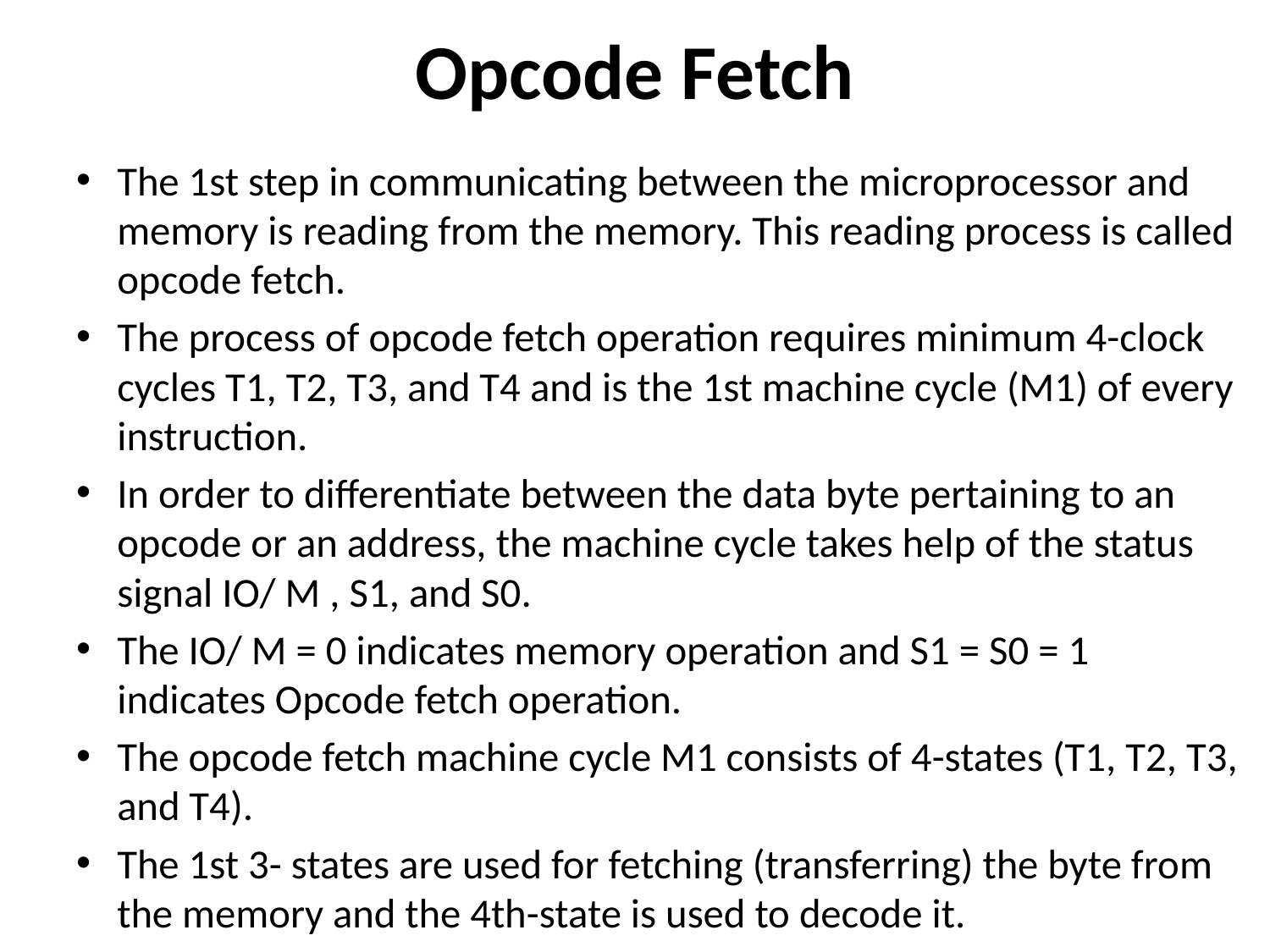

# Opcode Fetch
The 1st step in communicating between the microprocessor and memory is reading from the memory. This reading process is called opcode fetch.
The process of opcode fetch operation requires minimum 4-clock cycles T1, T2, T3, and T4 and is the 1st machine cycle (M1) of every instruction.
In order to differentiate between the data byte pertaining to an opcode or an address, the machine cycle takes help of the status signal IO/ M , S1, and S0.
The IO/ M = 0 indicates memory operation and S1 = S0 = 1 indicates Opcode fetch operation.
The opcode fetch machine cycle M1 consists of 4-states (T1, T2, T3, and T4).
The 1st 3- states are used for fetching (transferring) the byte from the memory and the 4th-state is used to decode it.